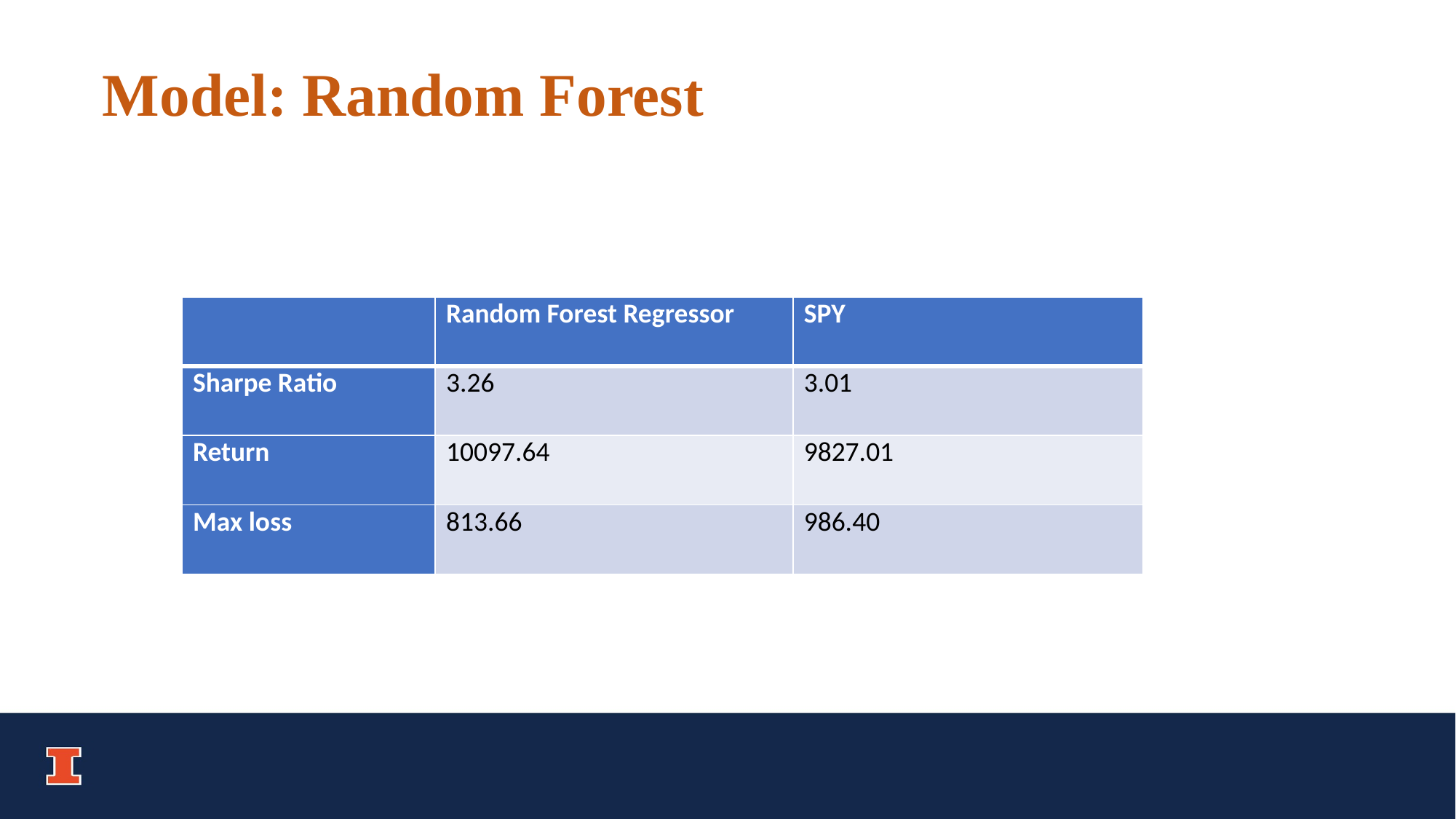

Model: Random Forest
|  | Random Forest Regressor | SPY |
| --- | --- | --- |
| Sharpe Ratio | 3.26 | 3.01 |
| Return | 10097.64 | 9827.01 |
| Max loss | 813.66 | 986.40 |